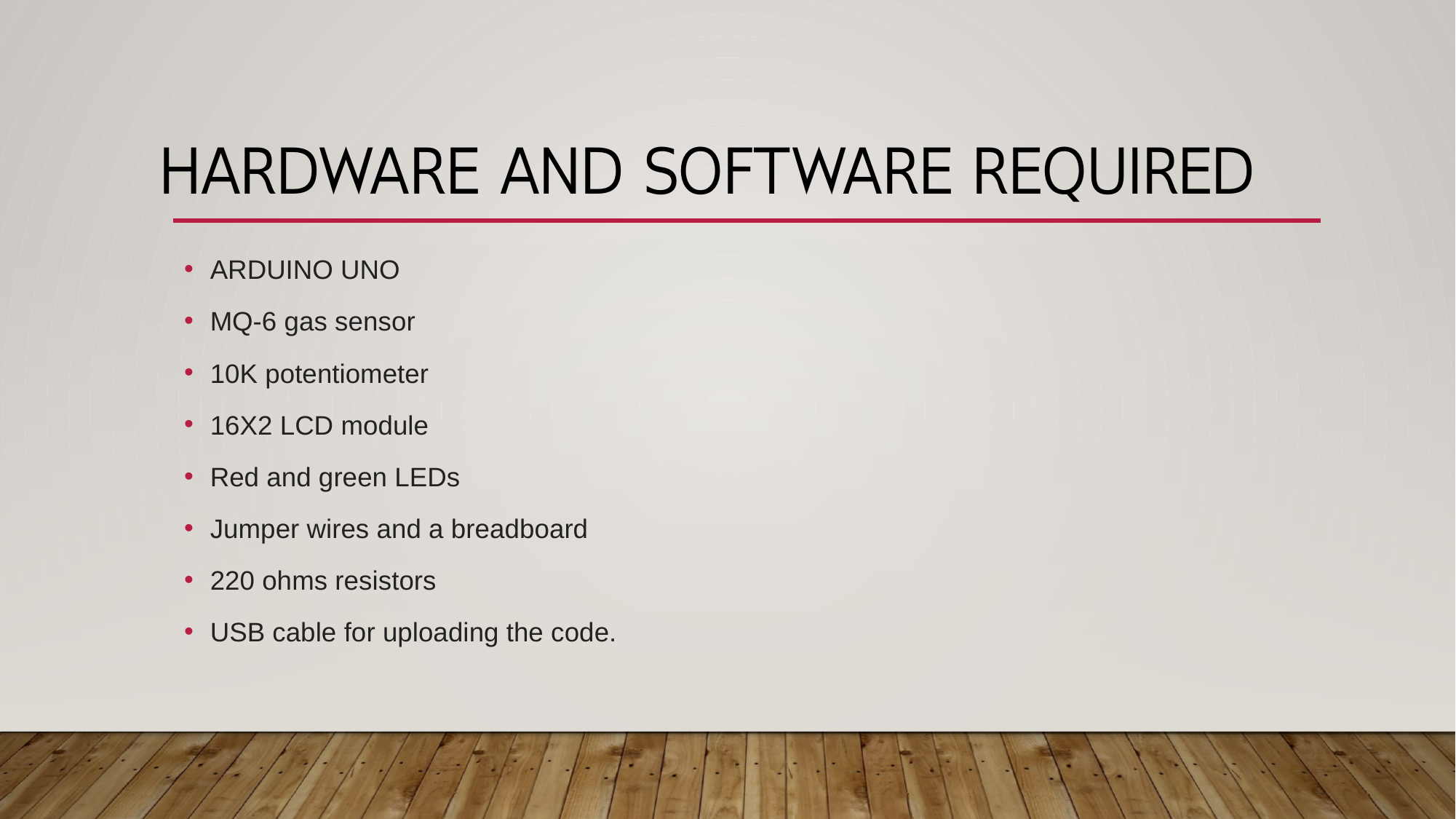

# hardware and software required
ARDUINO UNO
MQ-6 gas sensor
10K potentiometer
16X2 LCD module
Red and green LEDs
Jumper wires and a breadboard
220 ohms resistors
USB cable for uploading the code.